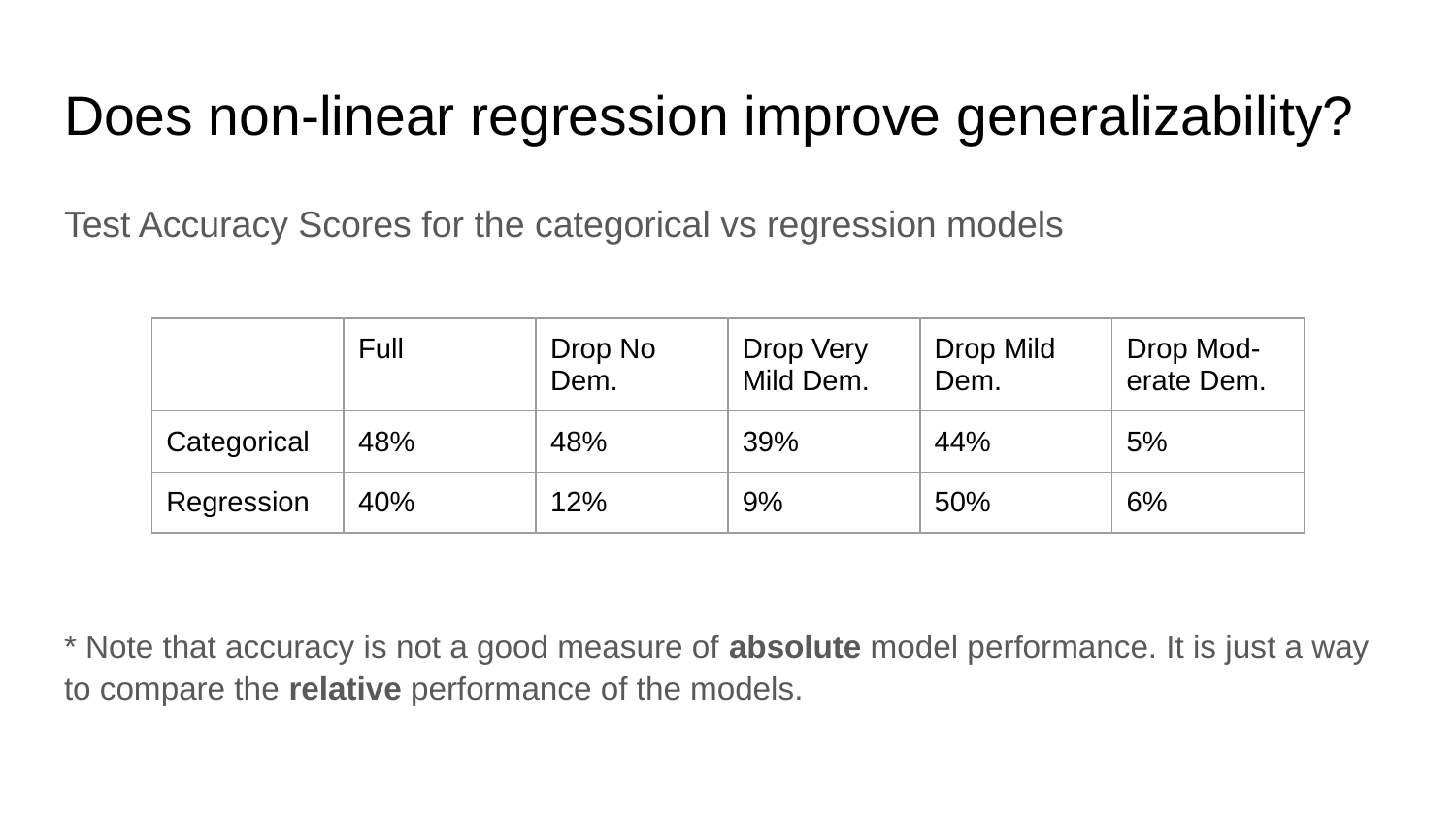

# Does non-linear regression improve generalizability?
Test Accuracy Scores for the categorical vs regression models

* Note that accuracy is not a good measure of absolute model performance. It is just a way to compare the relative performance of the models.
|  | Full | Drop No Dem. | Drop Very Mild Dem. | Drop Mild Dem. | Drop Mod- erate Dem. |
| --- | --- | --- | --- | --- | --- |
| Categorical | 48% | 48% | 39% | 44% | 5% |
| Regression | 40% | 12% | 9% | 50% | 6% |